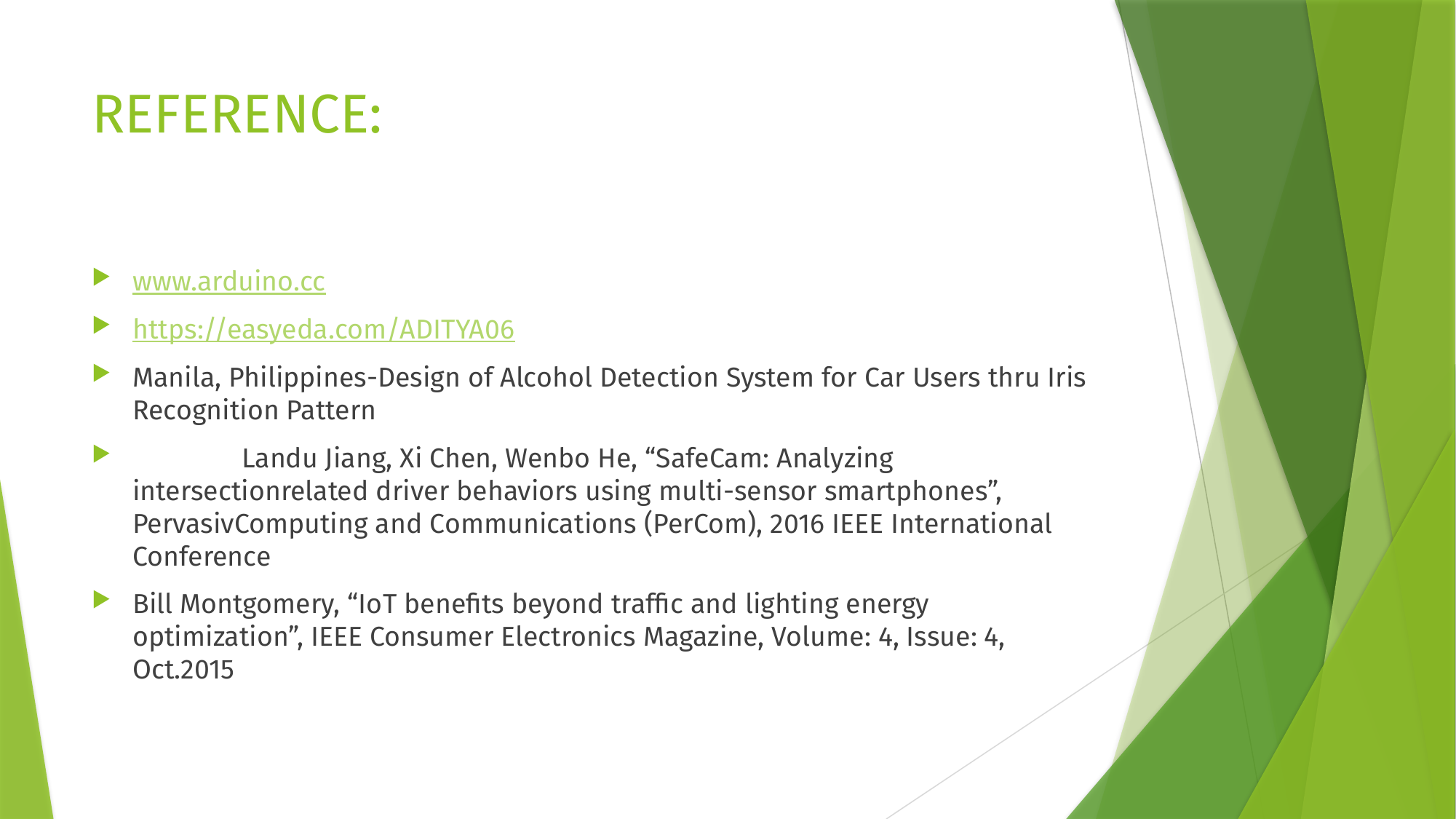

# REFERENCE:
www.arduino.cc
https://easyeda.com/ADITYA06
Manila, Philippines-Design of Alcohol Detection System for Car Users thru Iris  Recognition Pattern
	Landu Jiang, Xi Chen, Wenbo He, “SafeCam: Analyzing intersectionrelated driver behaviors using multi-sensor smartphones”, PervasivComputing and Communications (PerCom), 2016 IEEE International Conference
Bill Montgomery, “IoT benefits beyond traffic and lighting energy optimization”, IEEE Consumer Electronics Magazine, Volume: 4, Issue: 4, Oct.2015